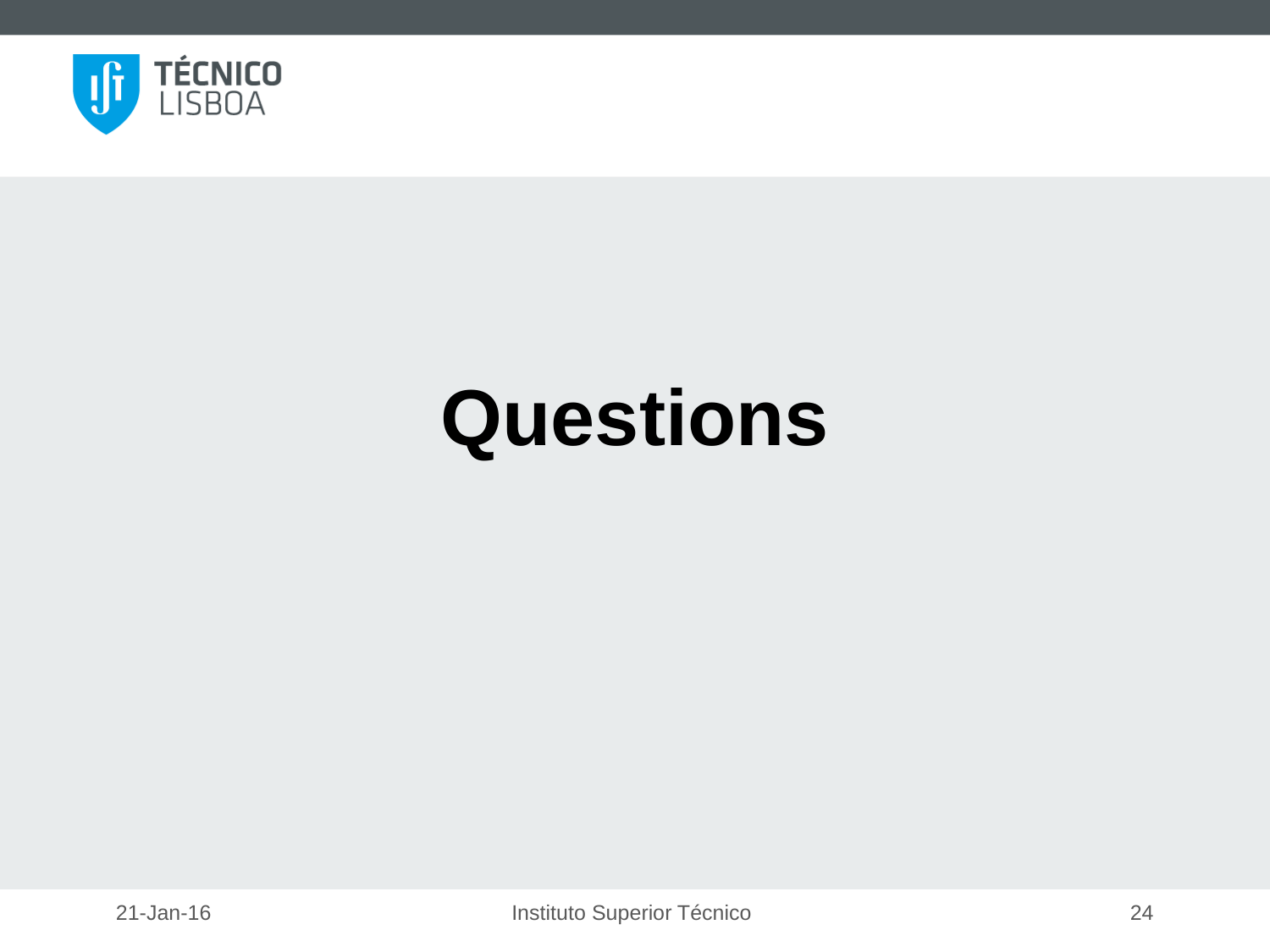

# Questions
21-Jan-16
Instituto Superior Técnico
24